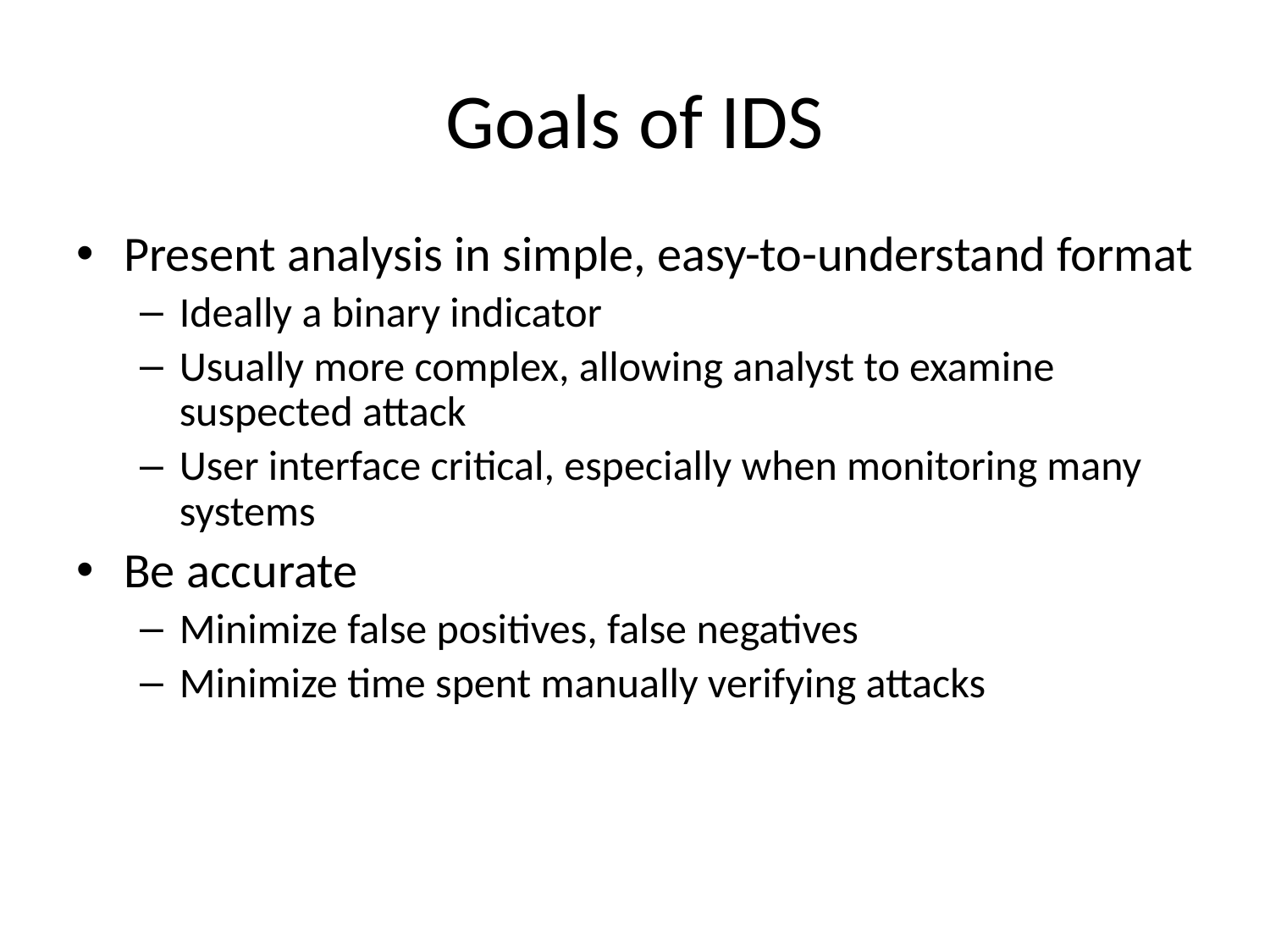

# Goals of IDS
Present analysis in simple, easy-to-understand format
Ideally a binary indicator
Usually more complex, allowing analyst to examine suspected attack
User interface critical, especially when monitoring many systems
Be accurate
Minimize false positives, false negatives
Minimize time spent manually verifying attacks